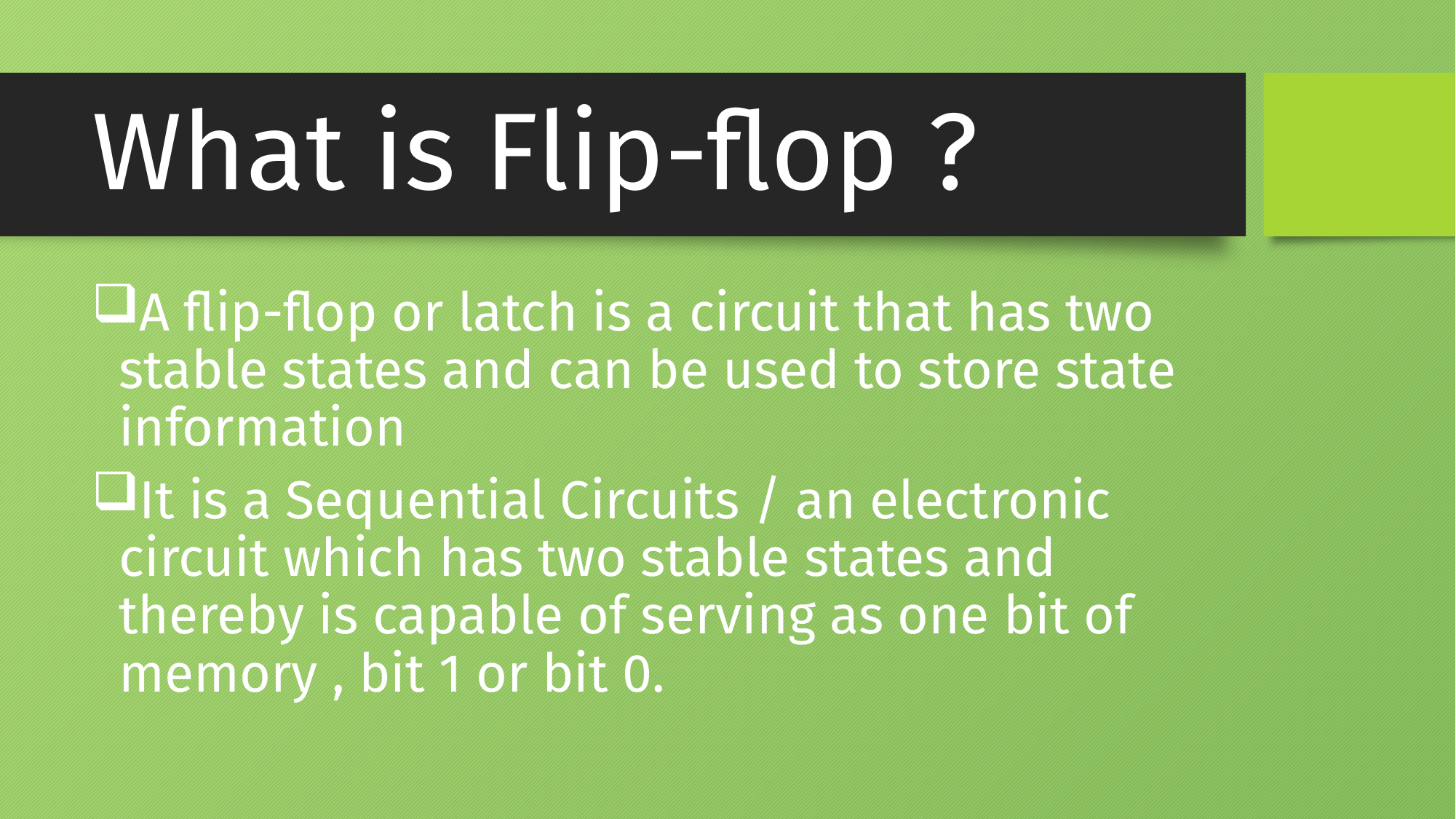

# What is Flip-flop ?
A flip-flop or latch is a circuit that has two stable states and can be used to store state information
It is a Sequential Circuits / an electronic circuit which has two stable states and thereby is capable of serving as one bit of memory , bit 1 or bit 0.